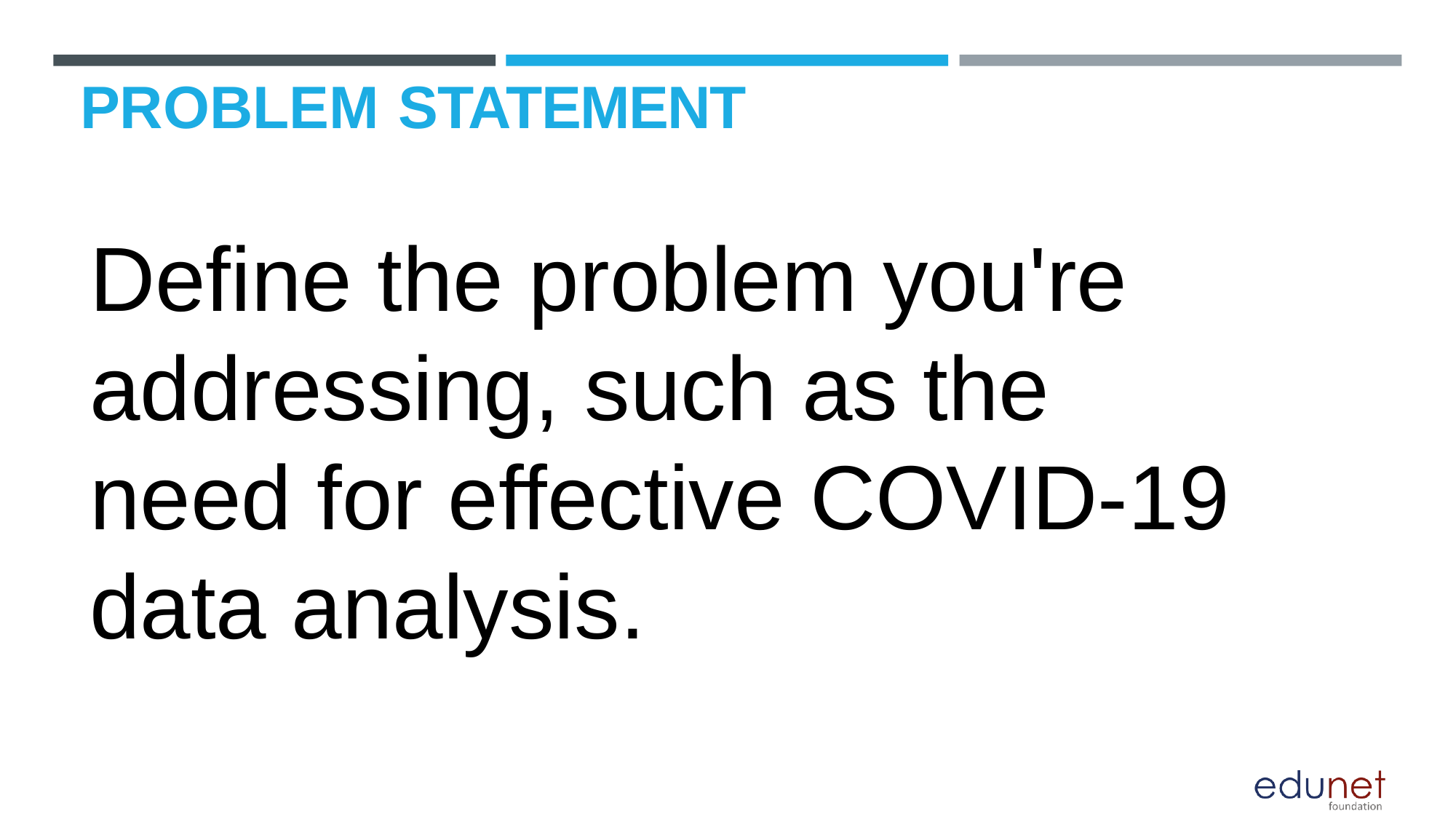

# PROBLEM STATEMENT
Define the problem you're addressing, such as the need for effective COVID-19 data analysis.